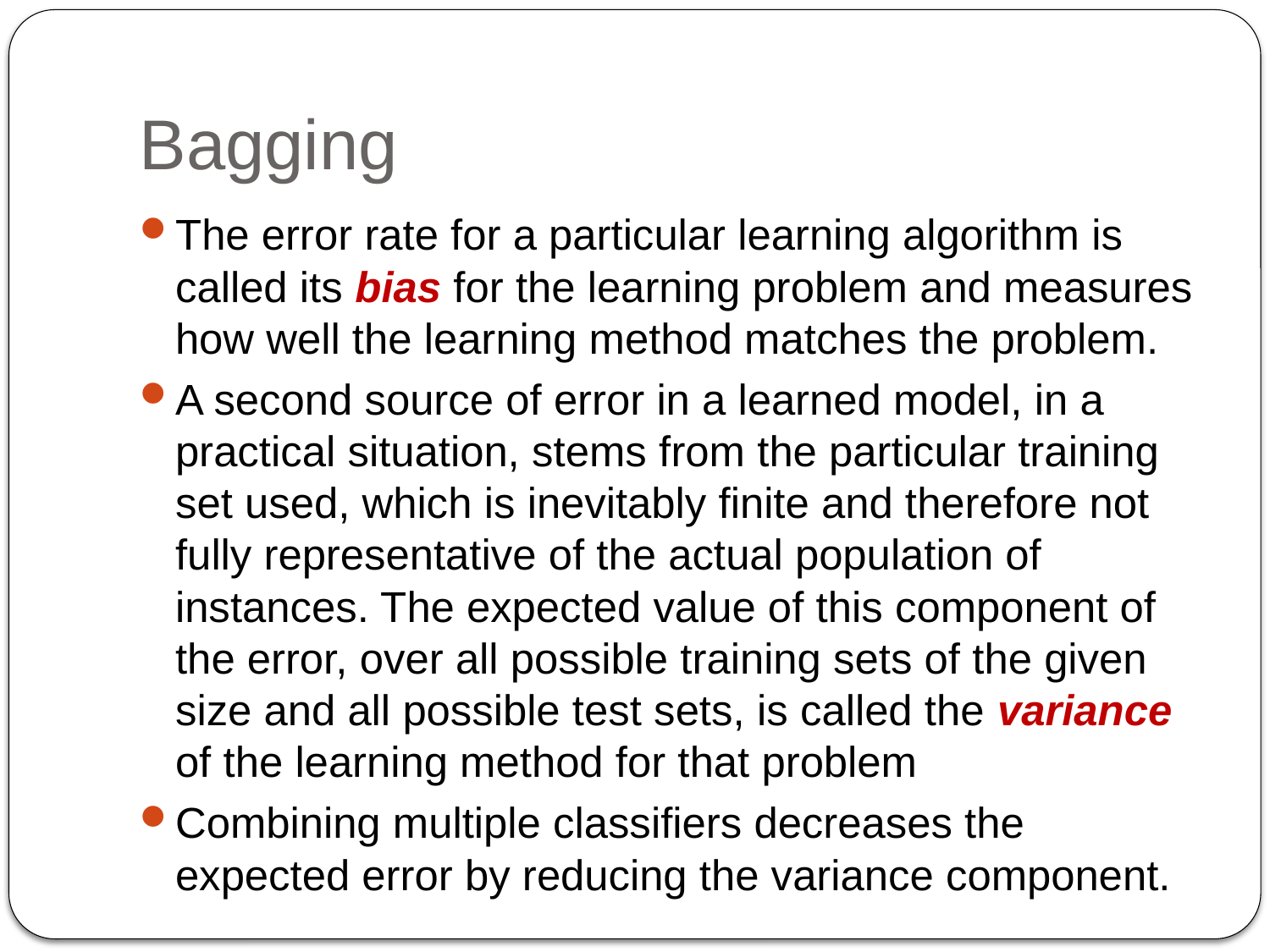

# Bagging
The error rate for a particular learning algorithm is called its bias for the learning problem and measures how well the learning method matches the problem.
A second source of error in a learned model, in a practical situation, stems from the particular training set used, which is inevitably finite and therefore not fully representative of the actual population of instances. The expected value of this component of the error, over all possible training sets of the given size and all possible test sets, is called the variance of the learning method for that problem
Combining multiple classifiers decreases the expected error by reducing the variance component.